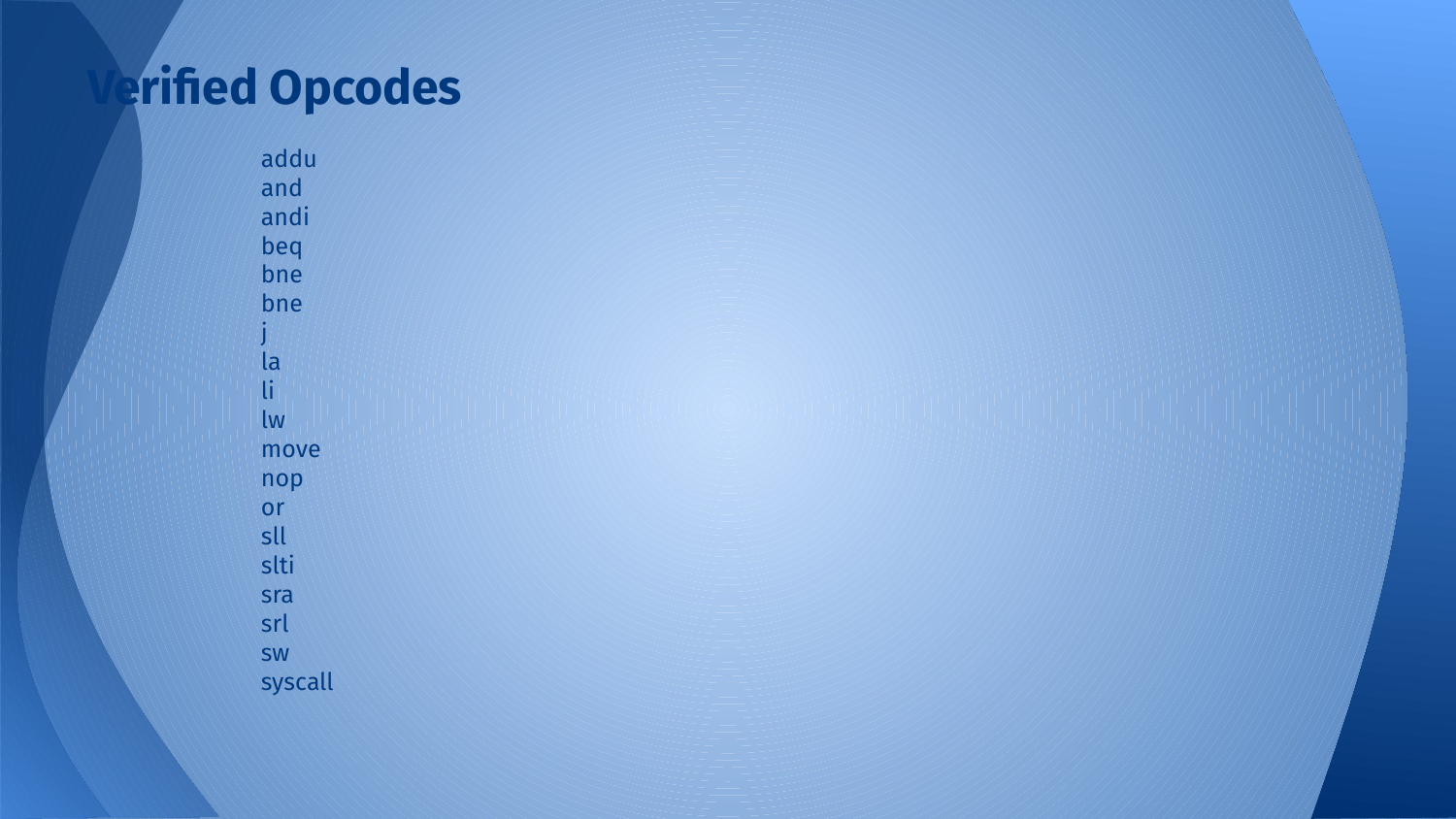

# Verified Opcodes
addu
and
andi
beq
bne
bne
j
la
li
lw
move
nop
or
sll
slti
sra
srl
sw
syscall